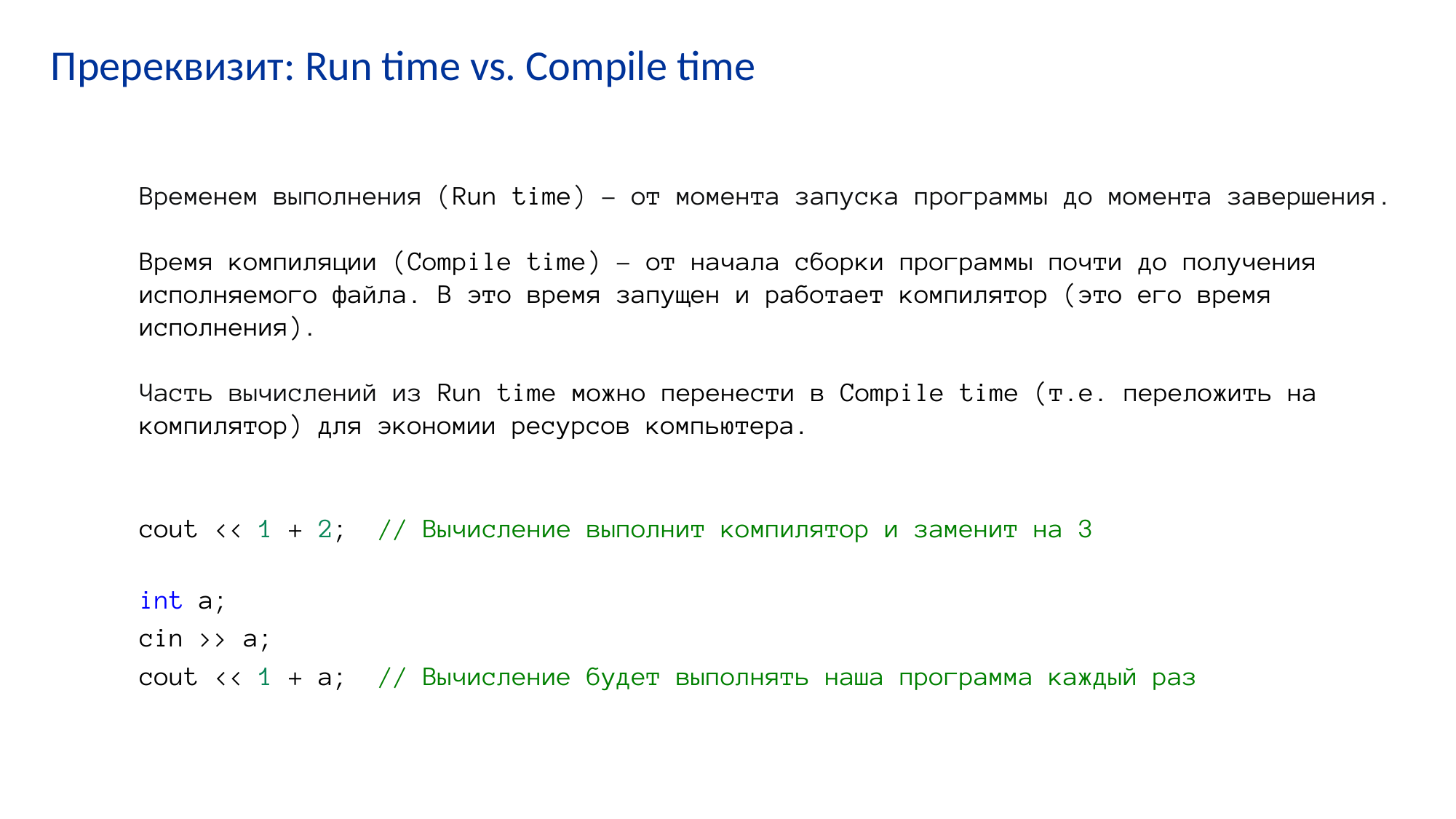

# Пререквизит: Run time vs. Compile time
Временем выполнения (Run time) – от момента запуска программы до момента завершения.

Время компиляции (Compile time) – от начала сборки программы почти до получения исполняемого файла. В это время запущен и работает компилятор (это его время исполнения).

Часть вычислений из Run time можно перенести в Compile time (т.е. переложить на компилятор) для экономии ресурсов компьютера.

cout << 1 + 2;  // Вычисление выполнит компилятор и заменит на 3
int a;
cin >> a;
cout << 1 + a;  // Вычисление будет выполнять наша программа каждый раз